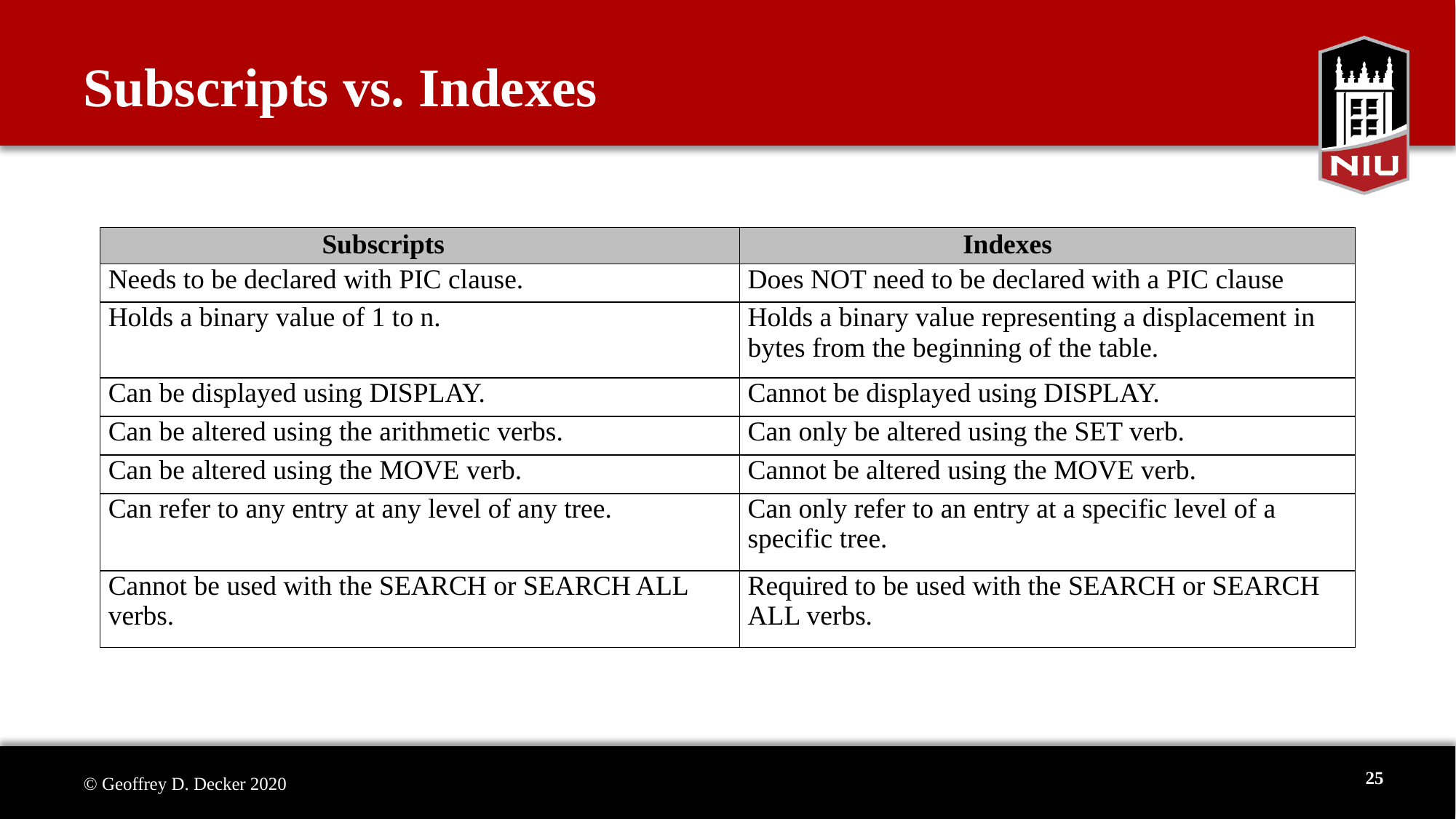

Subscripts vs. Indexes
| Subscripts | Indexes |
| --- | --- |
| Needs to be declared with PIC clause. | Does NOT need to be declared with a PIC clause |
| Holds a binary value of 1 to n. | Holds a binary value representing a displacement in bytes from the beginning of the table. |
| Can be displayed using DISPLAY. | Cannot be displayed using DISPLAY. |
| Can be altered using the arithmetic verbs. | Can only be altered using the SET verb. |
| Can be altered using the MOVE verb. | Cannot be altered using the MOVE verb. |
| Can refer to any entry at any level of any tree. | Can only refer to an entry at a specific level of a specific tree. |
| Cannot be used with the SEARCH or SEARCH ALL verbs. | Required to be used with the SEARCH or SEARCH ALL verbs. |
25
© Geoffrey D. Decker 2020